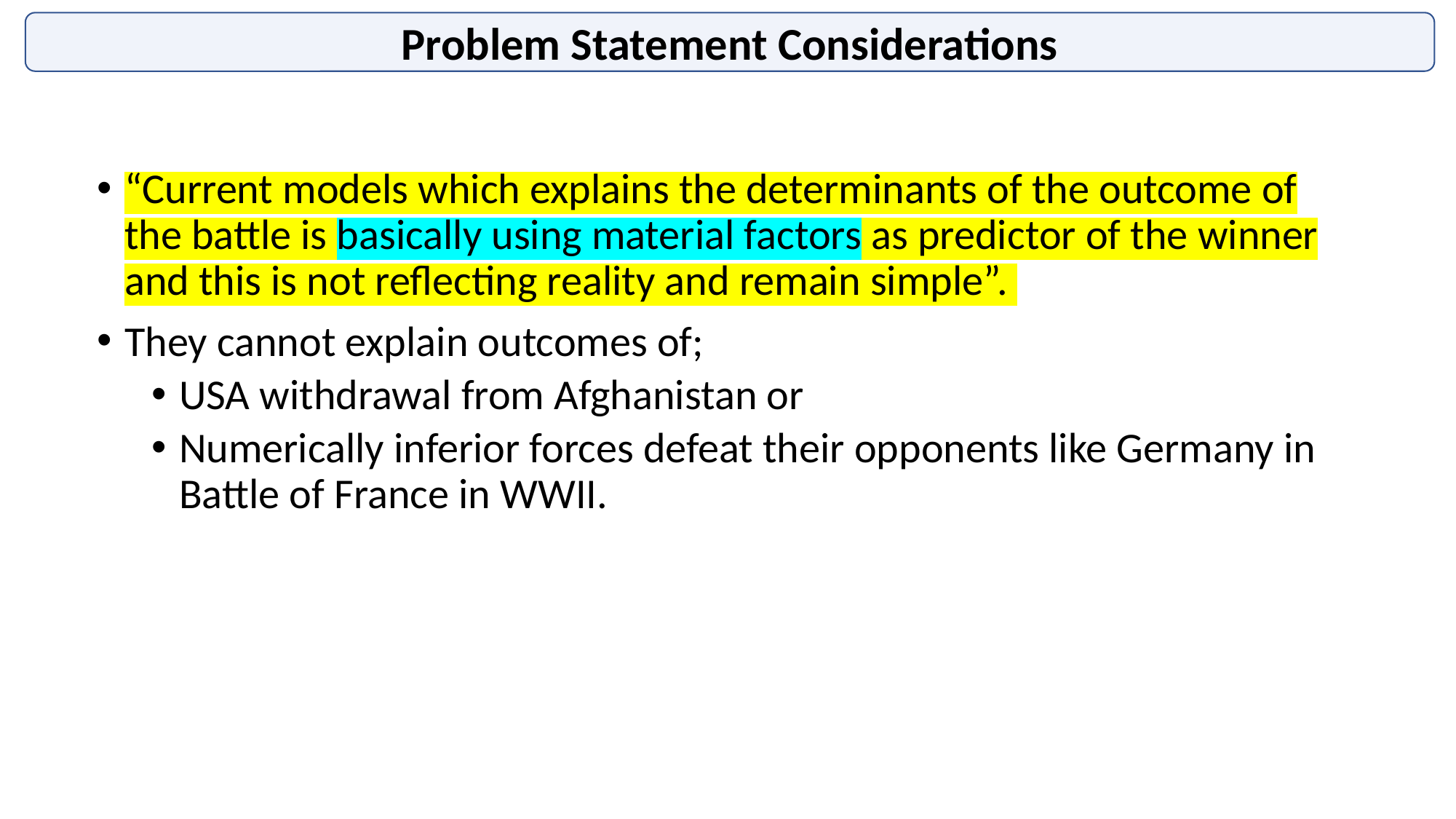

Problem Statement Considerations
“Current models which explains the determinants of the outcome of the battle is basically using material factors as predictor of the winner and this is not reflecting reality and remain simple”.
They cannot explain outcomes of;
USA withdrawal from Afghanistan or
Numerically inferior forces defeat their opponents like Germany in Battle of France in WWII.